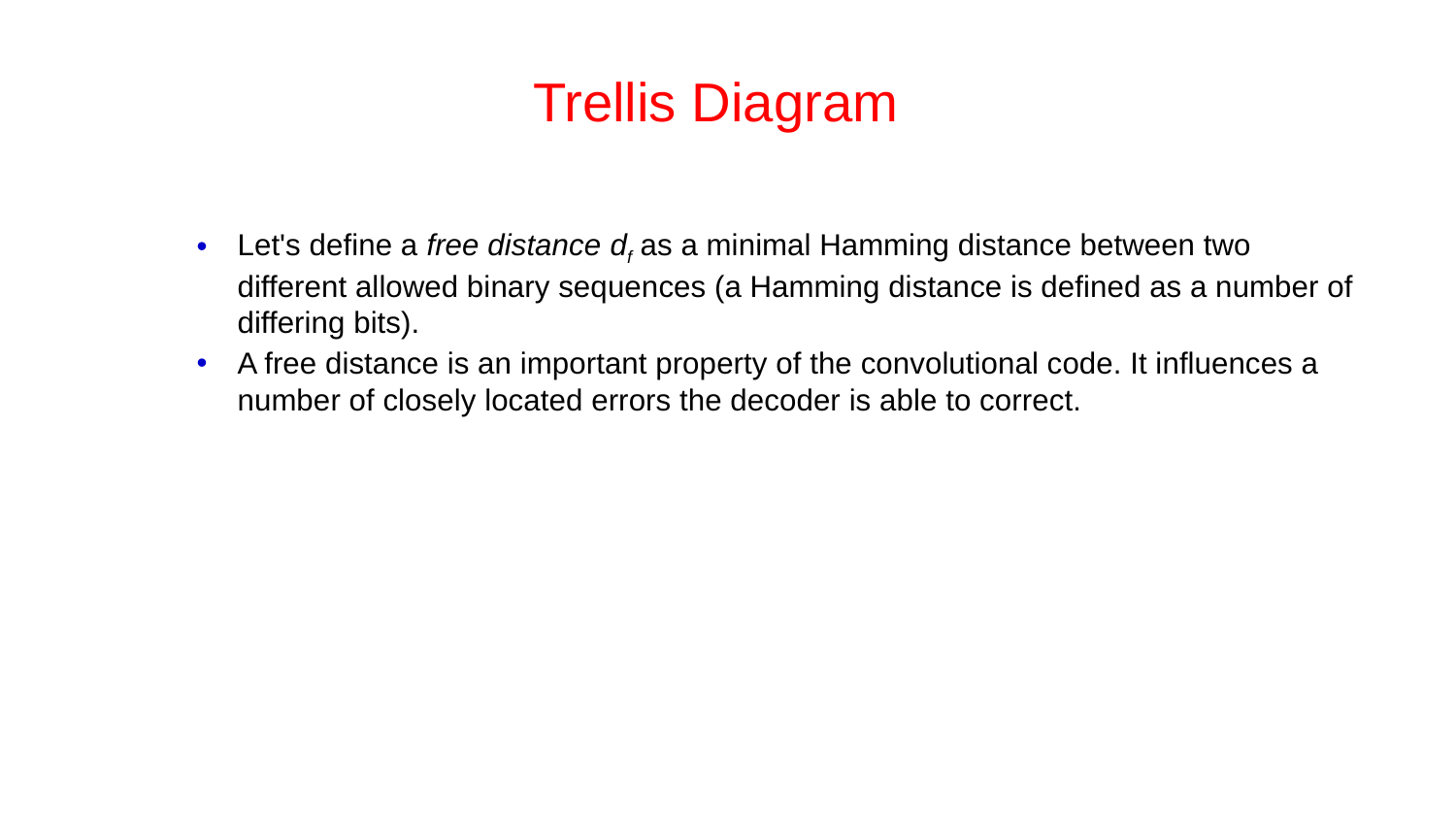

# Trellis Diagram
Let's define a free distance df as a minimal Hamming distance between two different allowed binary sequences (a Hamming distance is defined as a number of differing bits).
A free distance is an important property of the convolutional code. It influences a number of closely located errors the decoder is able to correct.